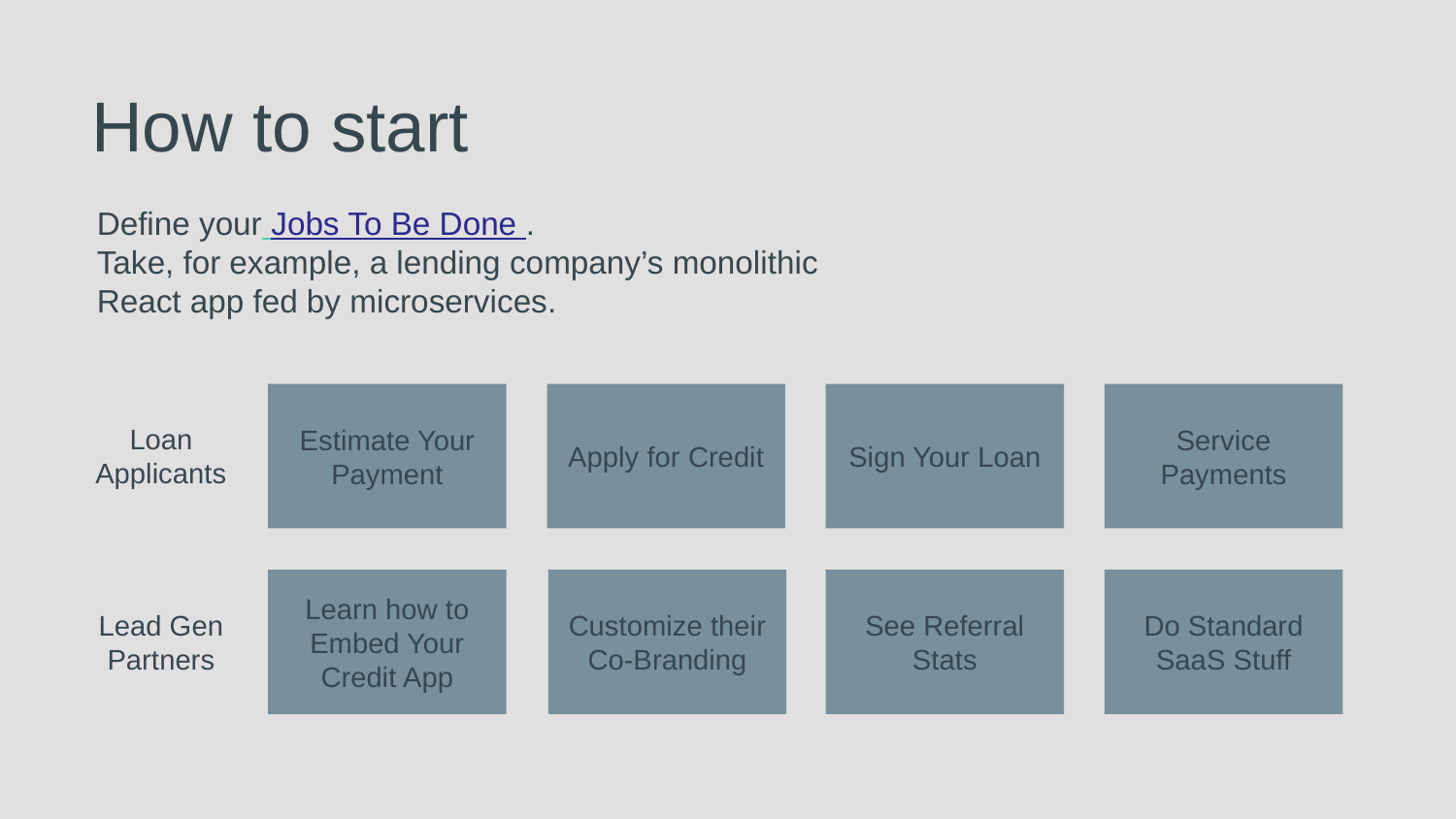

# How to start
Define your Jobs To Be Done .
Take, for example, a lending company’s monolithic React app fed by microservices.

Estimate Your Payment

Apply for Credit

Sign Your Loan

Service Payments
Loan
Applicants

Learn how to Embed Your Credit App

Customize their Co-Branding

See Referral Stats

Do Standard SaaS Stuff
Lead Gen
Partners